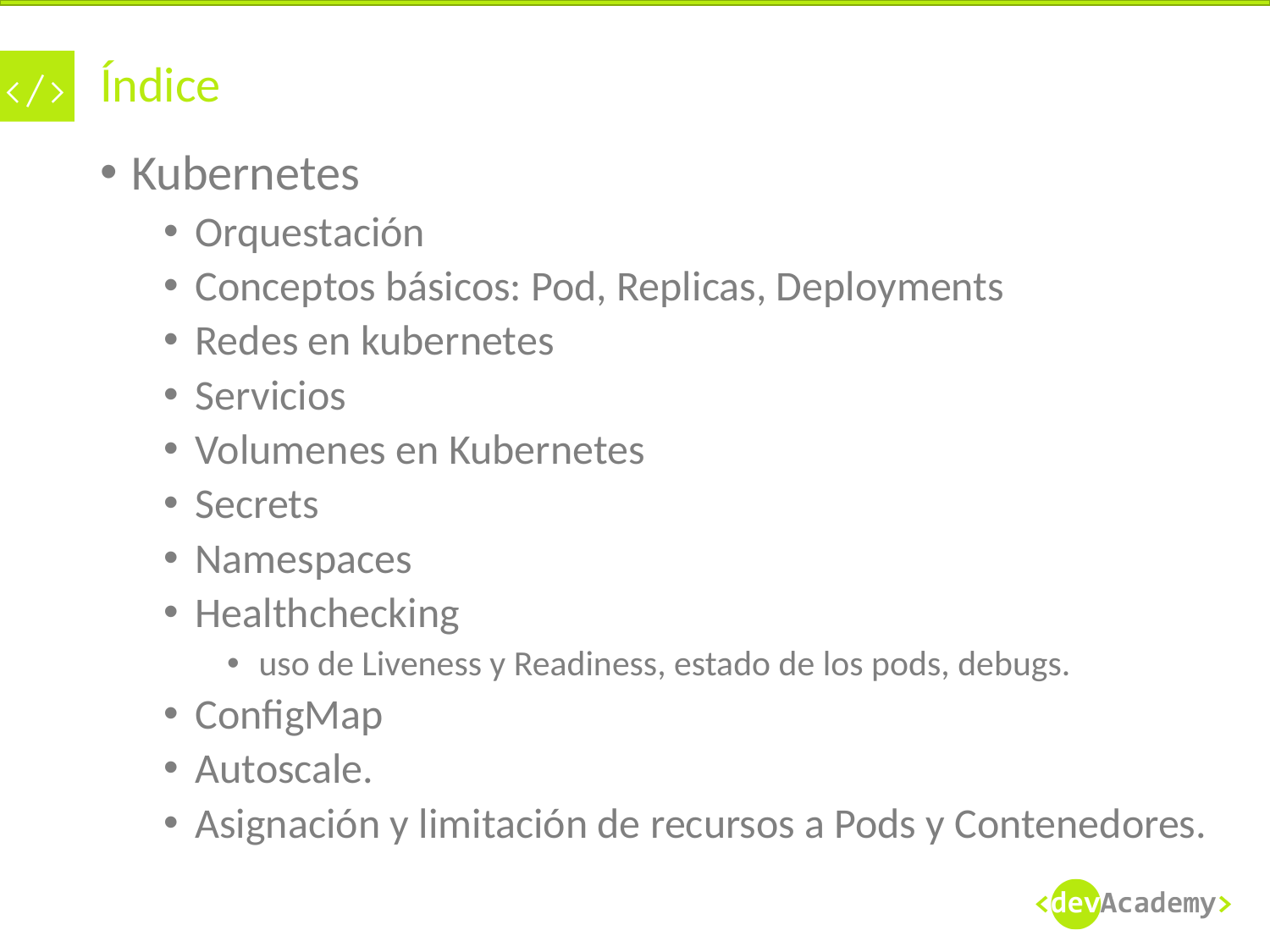

# Índice
Kubernetes
Orquestación
Conceptos básicos: Pod, Replicas, Deployments
Redes en kubernetes
Servicios
Volumenes en Kubernetes
Secrets
Namespaces
Healthchecking
uso de Liveness y Readiness, estado de los pods, debugs.
ConfigMap
Autoscale.
Asignación y limitación de recursos a Pods y Contenedores.